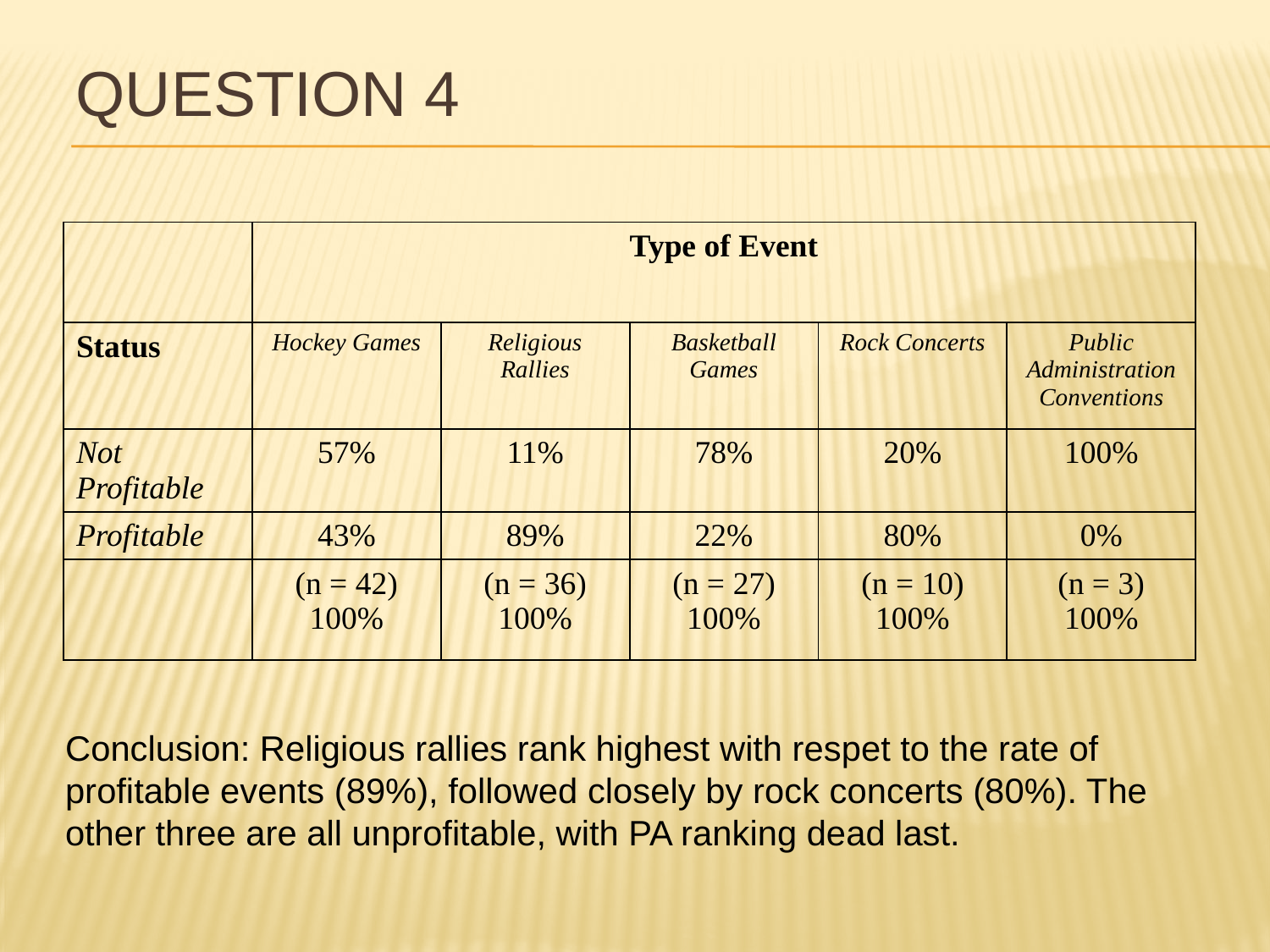

# Question 4
|  | Type of Event |  |  |  |  |
| --- | --- | --- | --- | --- | --- |
| Status | Hockey Games | Religious Rallies | Basketball Games | Rock Concerts | Public Administration Conventions |
| Not Profitable | 57% | 11% | 78% | 20% | 100% |
| Profitable | 43% | 89% | 22% | 80% | 0% |
|  | (n = 42) 100% | (n = 36) 100% | (n = 27) 100% | (n = 10) 100% | (n = 3) 100% |
Conclusion: Religious rallies rank highest with respet to the rate of profitable events (89%), followed closely by rock concerts (80%). The other three are all unprofitable, with PA ranking dead last.